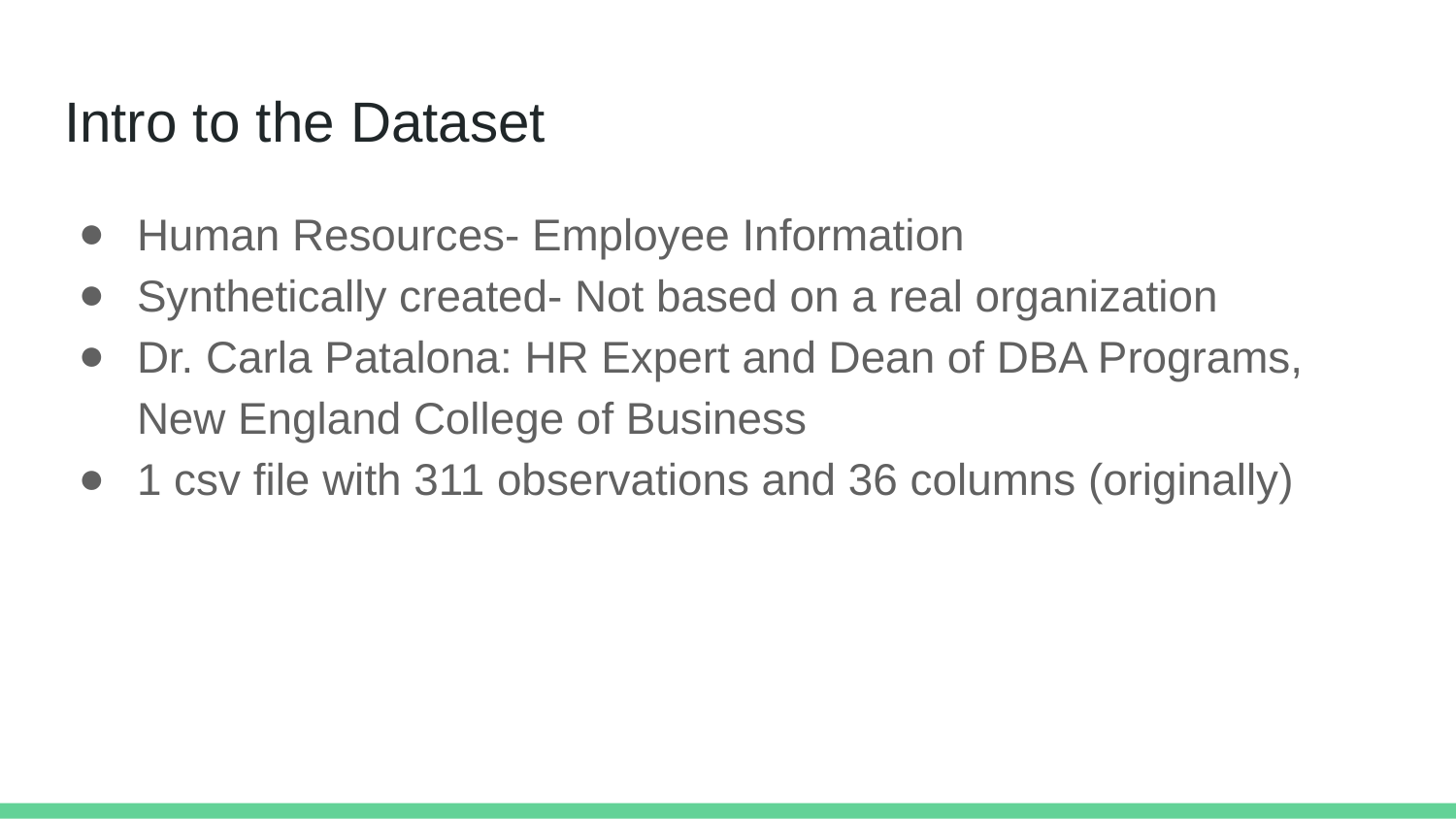

# Intro to the Dataset
Human Resources- Employee Information
Synthetically created- Not based on a real organization
Dr. Carla Patalona: HR Expert and Dean of DBA Programs, New England College of Business
1 csv file with 311 observations and 36 columns (originally)